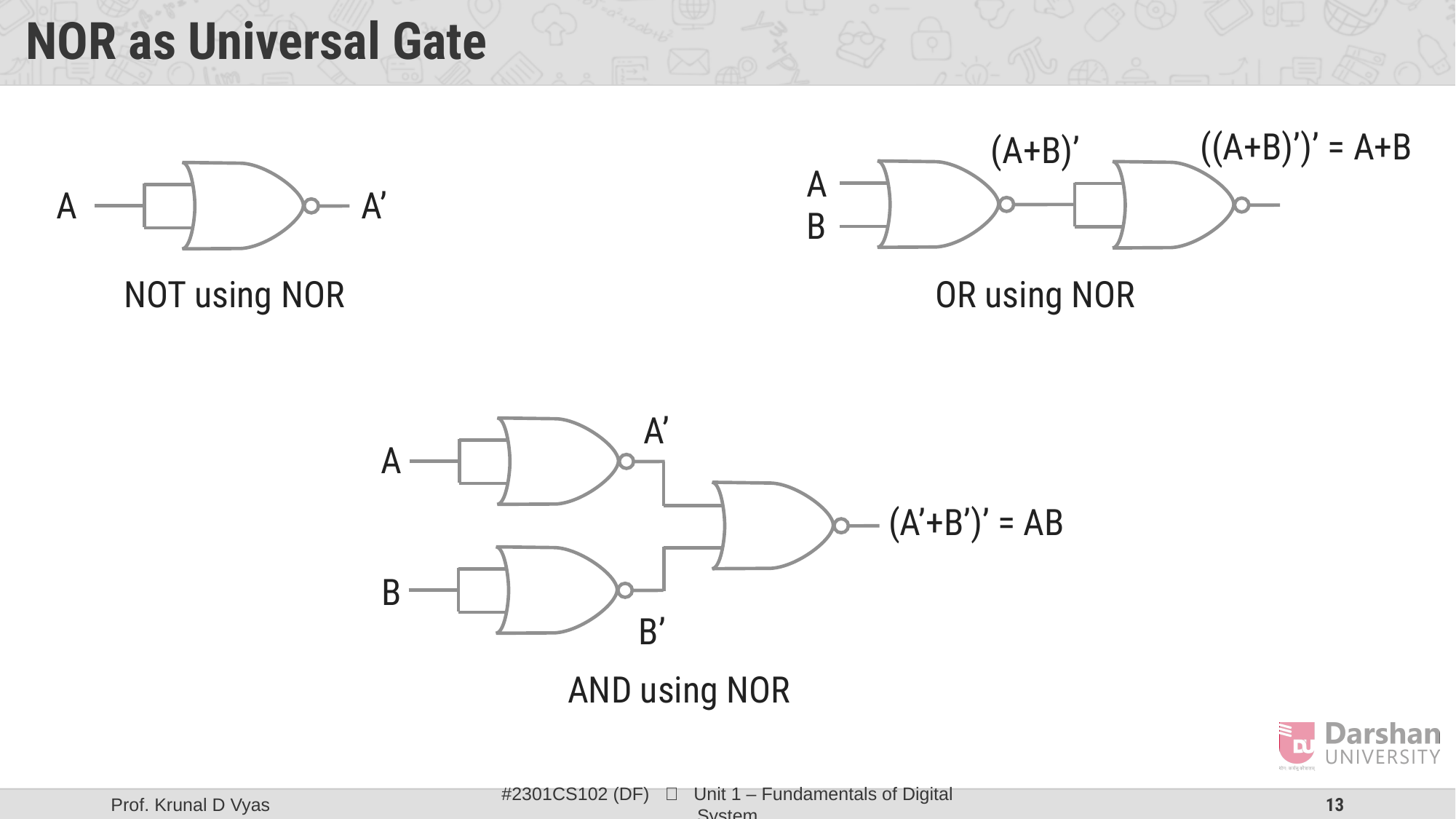

# NOR as Universal Gate
((A+B)’)’ = A+B
(A+B)’
A

A
A’
B
OR using NOR
NOT using NOR
A’

A

(A’+B’)’ = AB

B
B’
AND using NOR